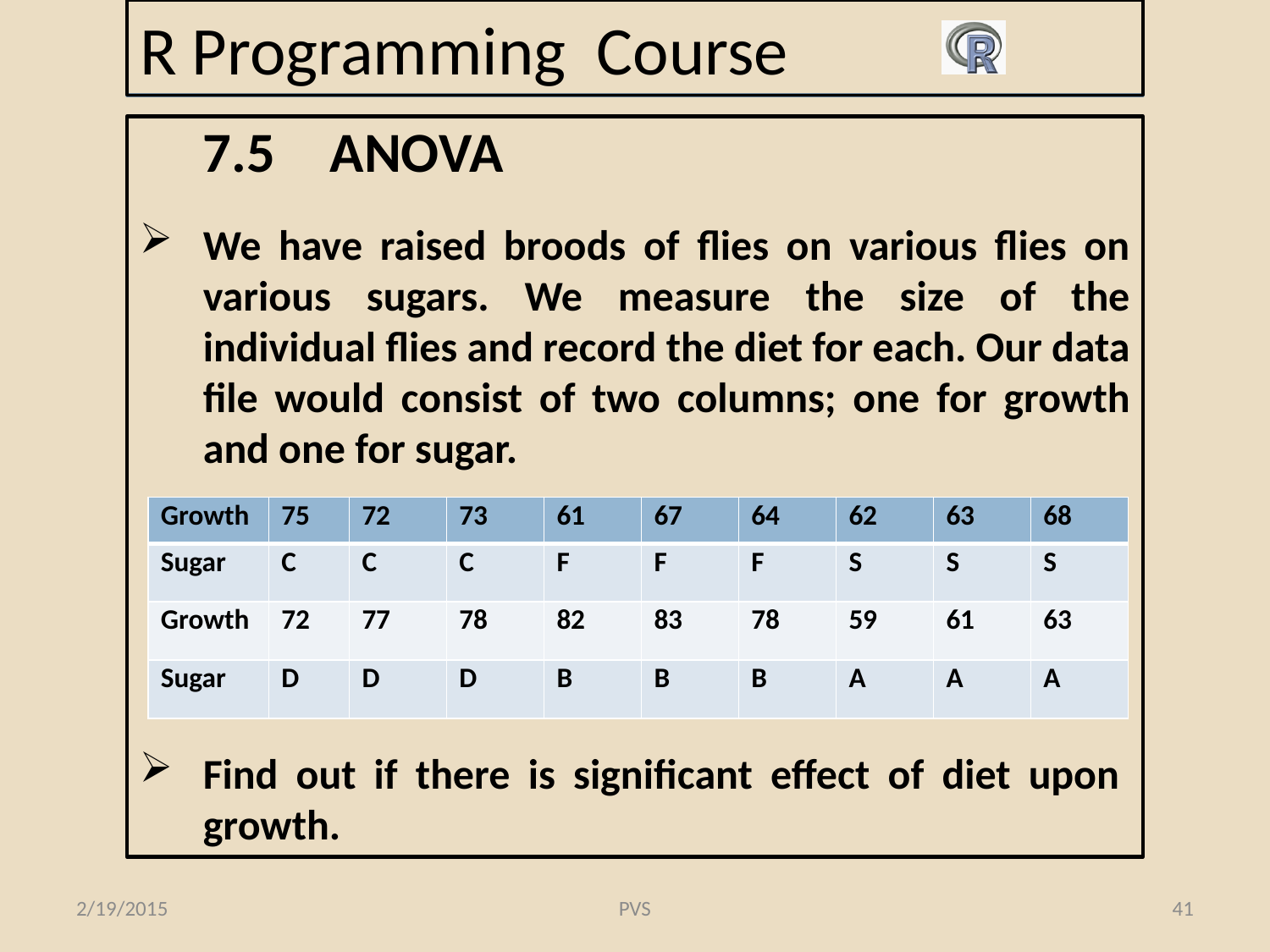

# R Programming  Course
7.5	ANOVA

We have raised broods of flies on various flies on various sugars. We measure the size of the individual flies and record the diet for each. Our data file would consist of two columns; one for growth and one for sugar.
| Growth | 75 | 72 | 73 | 61 | 67 | 64 | 62 | 63 | 68 |
| --- | --- | --- | --- | --- | --- | --- | --- | --- | --- |
| Sugar | C | C | C | F | F | F | S | S | S |
| Growth | 72 | 77 | 78 | 82 | 83 | 78 | 59 | 61 | 63 |
| Sugar | D | D | D | B | B | B | A | A | A |
Find out if there is significant effect of diet upon growth.
2/19/2015
PVS
41